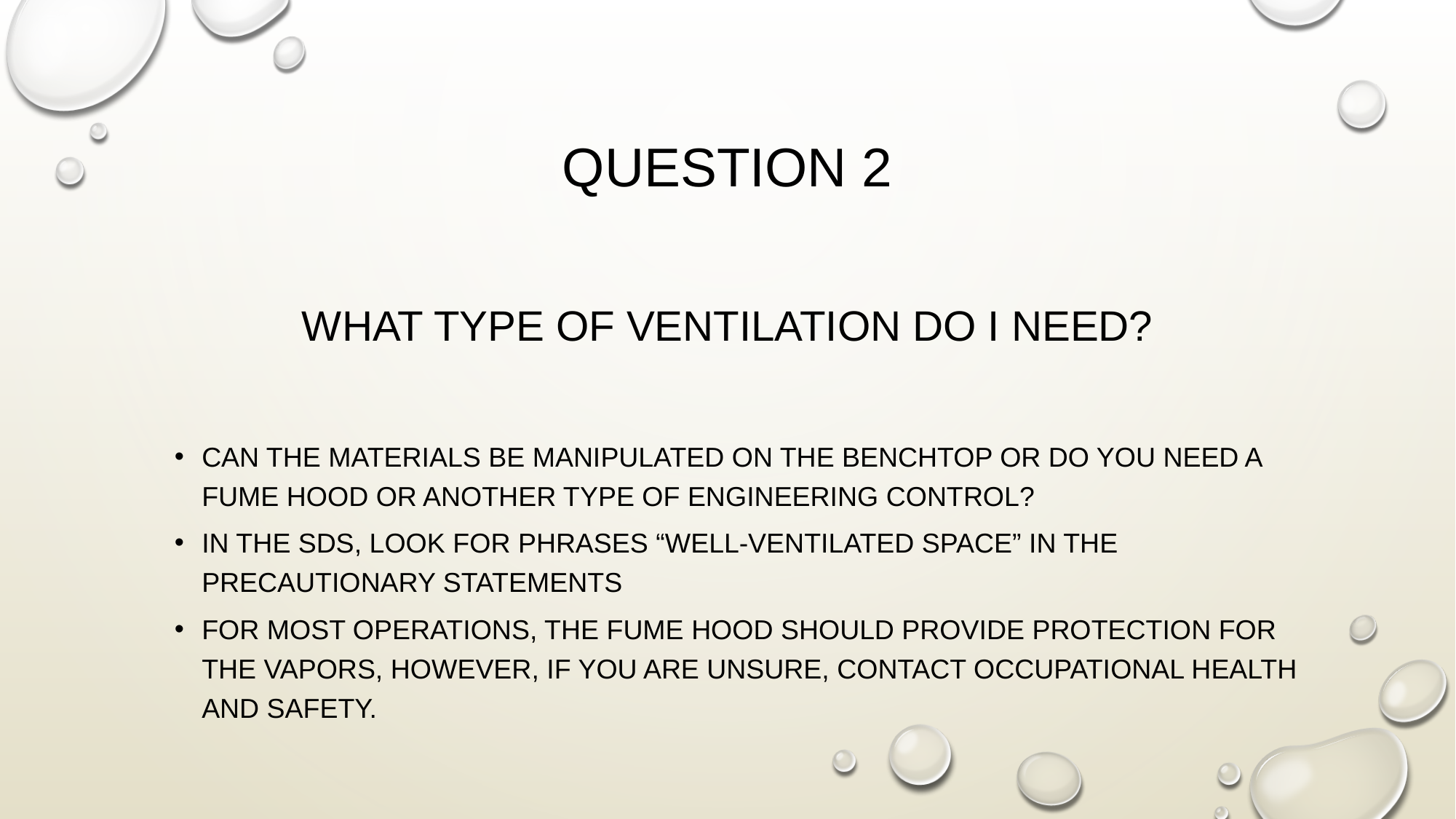

# Question 2
What type of Ventilation do I need?

Can the materials be manipulated on the benchtop or do you need a Fume Hood or another type of Engineering Control?
In the SDS, look for Phrases “Well-Ventilated Space” in the Precautionary Statements
For most operations, the Fume Hood should Provide protection for the Vapors, however, if you are unsure, Contact Occupational Health and Safety.